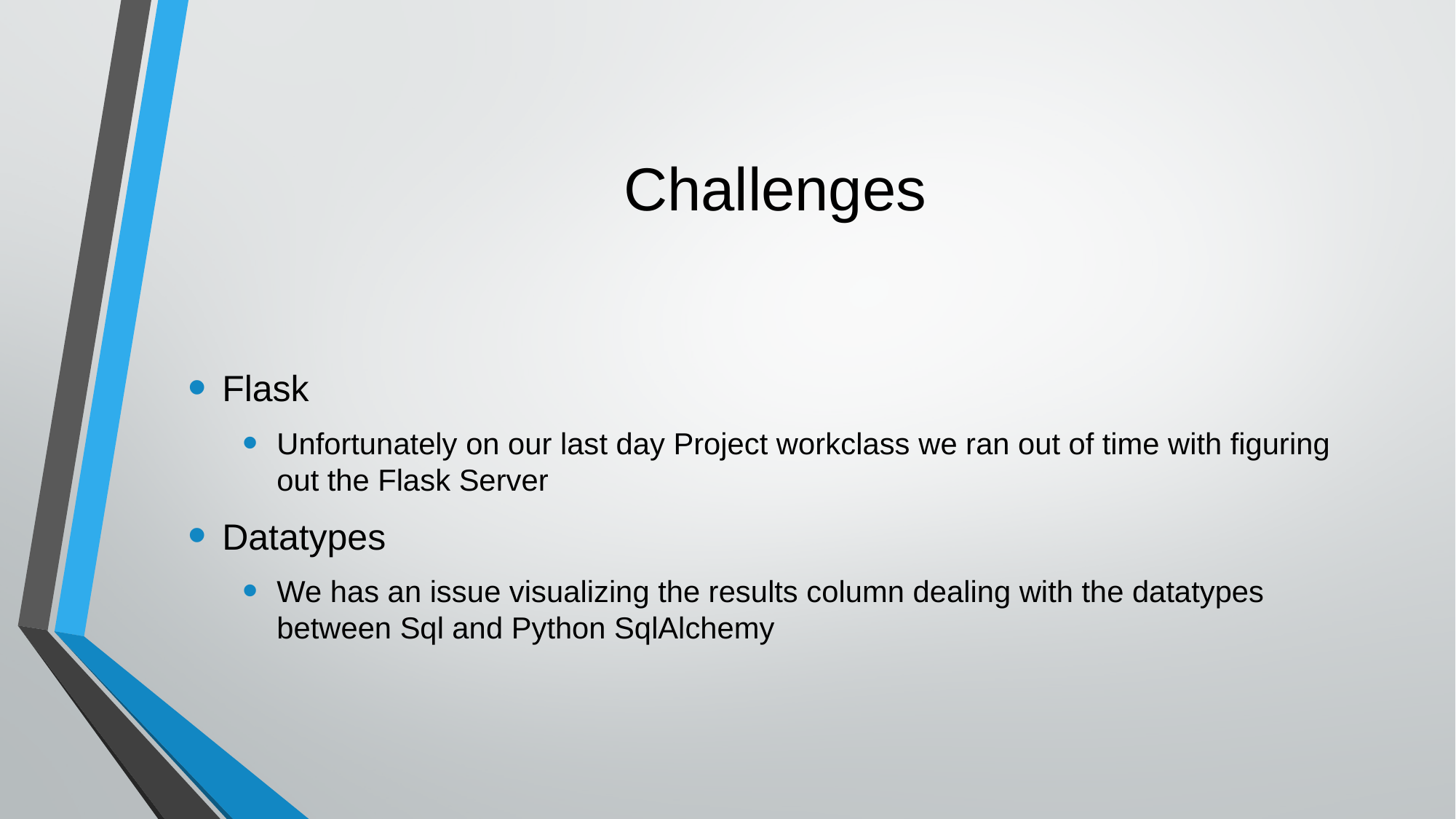

# Challenges
Flask
Unfortunately on our last day Project workclass we ran out of time with figuring out the Flask Server
Datatypes
We has an issue visualizing the results column dealing with the datatypes between Sql and Python SqlAlchemy